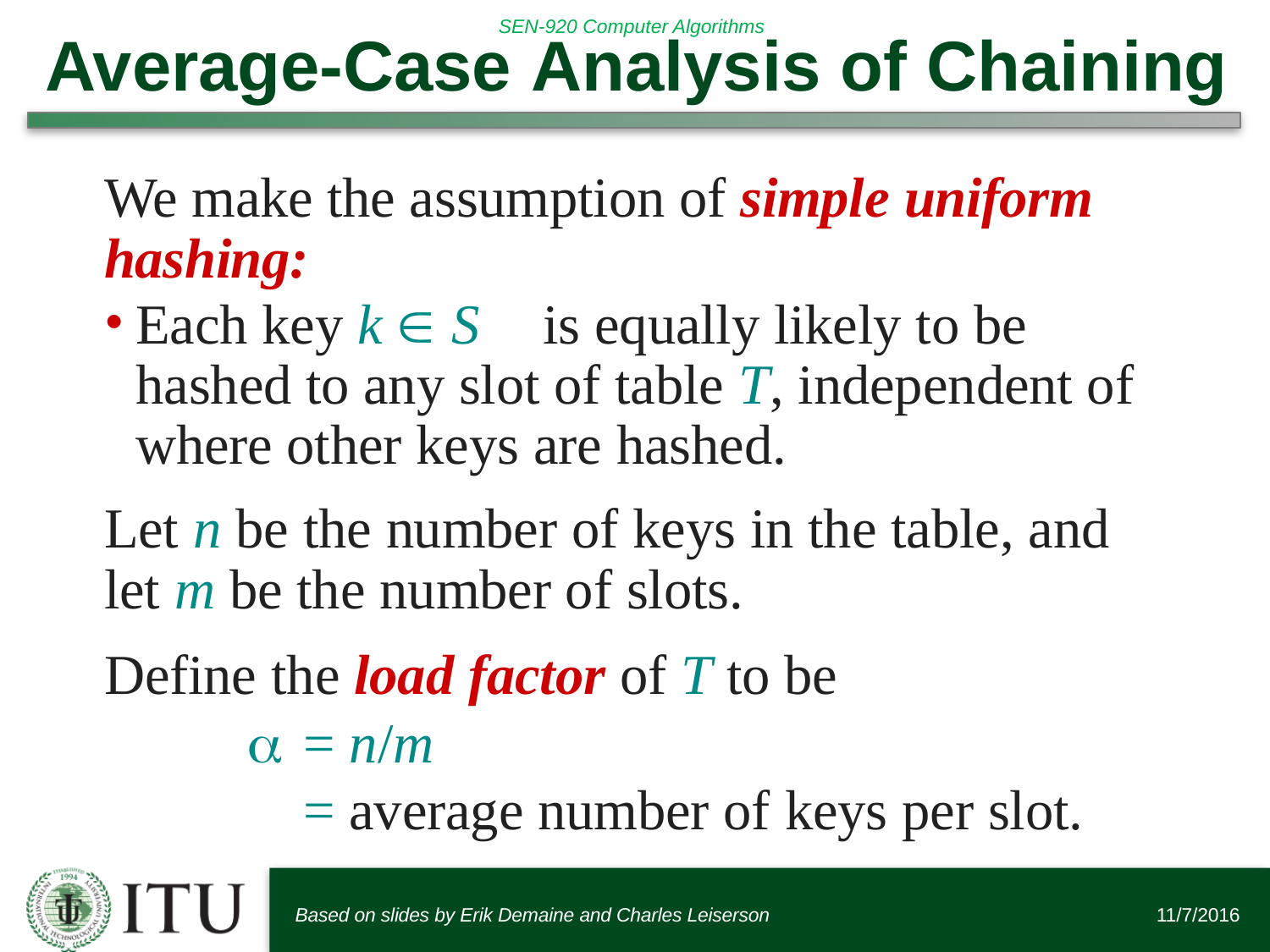

# Average-Case Analysis of Chaining

We make the assumption of simple uniform hashing:
Each key k ∈ S	is equally likely to be hashed to any slot of table T, independent of where other keys are hashed.
Let n be the number of keys in the table, and let m be the number of slots.
Define the load factor of T to be
α = n/m
= average number of keys per slot.

Based on slides by Erik Demaine and Charles Leiserson
11/7/2016